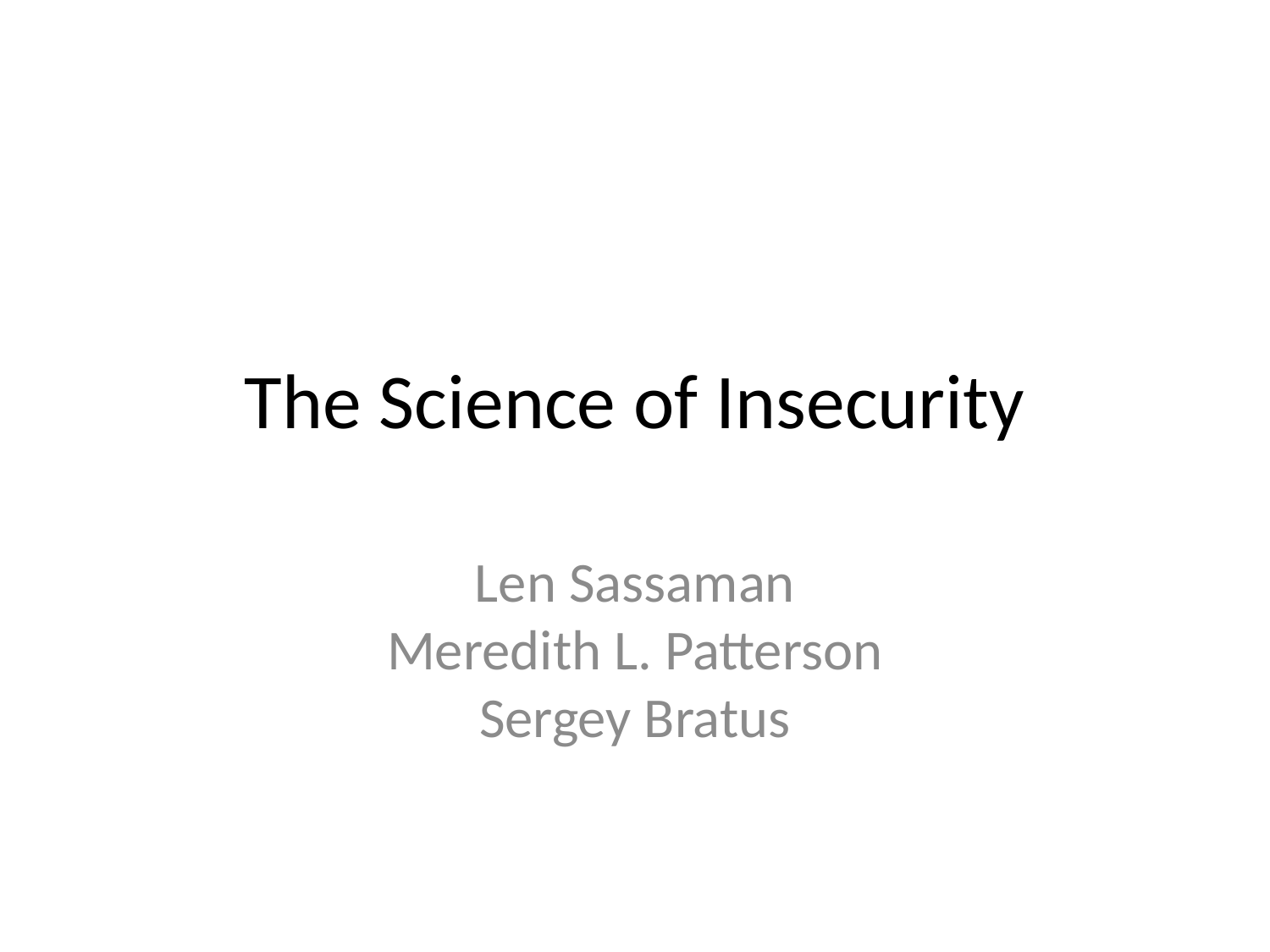

# The Science of Insecurity
Len Sassaman
Meredith L. Patterson
Sergey Bratus